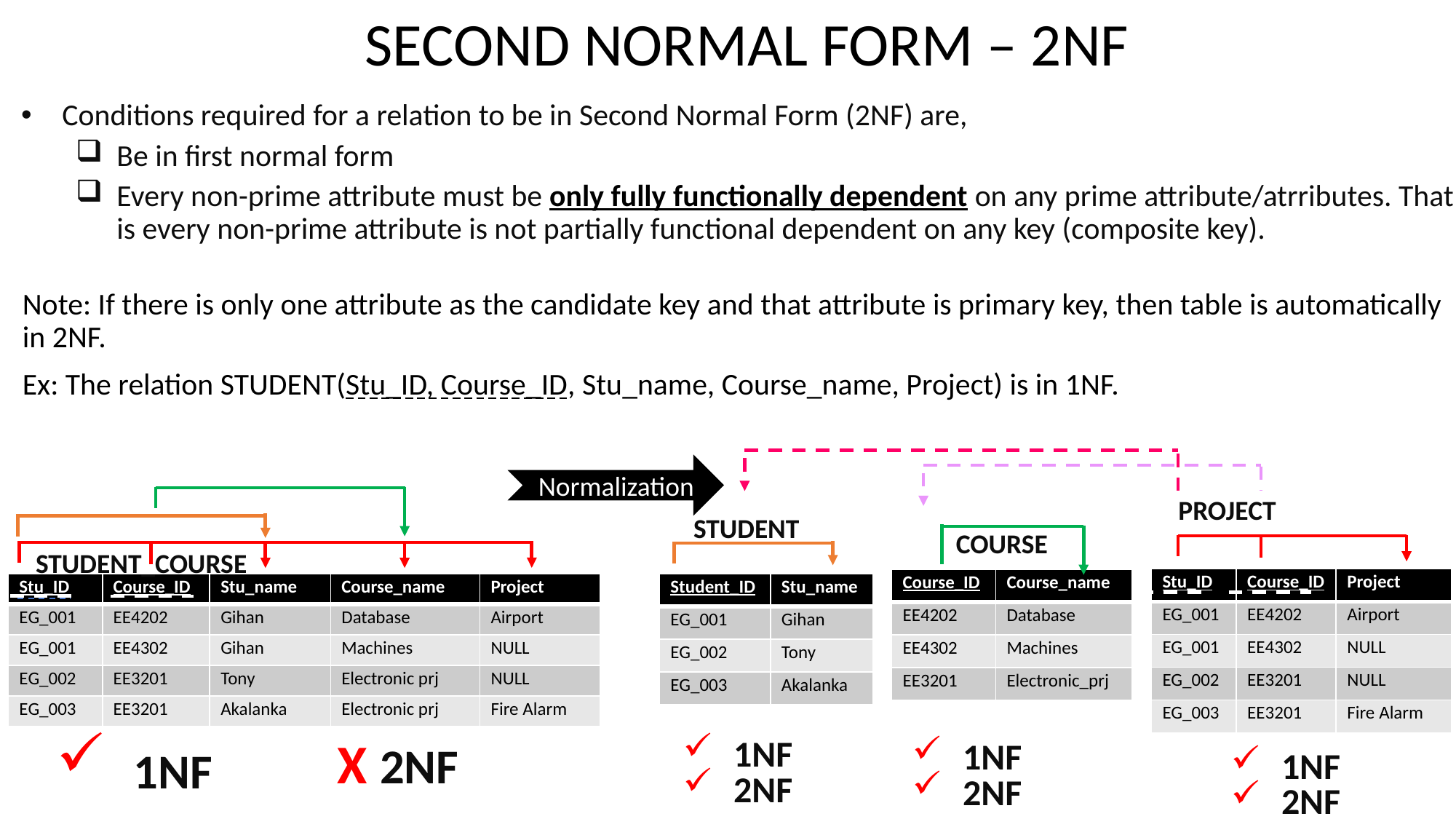

# SECOND NORMAL FORM – 2NF
Conditions required for a relation to be in Second Normal Form (2NF) are,
Be in first normal form
Every non-prime attribute must be only fully functionally dependent on any prime attribute/atrributes. That is every non-prime attribute is not partially functional dependent on any key (composite key).
Note: If there is only one attribute as the candidate key and that attribute is primary key, then table is automatically in 2NF.
Ex: The relation STUDENT(Stu_ID, Course_ID, Stu_name, Course_name, Project) is in 1NF.
Normalization
PROJECT
STUDENT
COURSE
STUDENT_COURSE
| Stu\_ID | Course\_ID | Project |
| --- | --- | --- |
| EG\_001 | EE4202 | Airport |
| EG\_001 | EE4302 | NULL |
| EG\_002 | EE3201 | NULL |
| EG\_003 | EE3201 | Fire Alarm |
| Course\_ID | Course\_name |
| --- | --- |
| EE4202 | Database |
| EE4302 | Machines |
| EE3201 | Electronic\_prj |
| Student\_ID | Stu\_name |
| --- | --- |
| EG\_001 | Gihan |
| EG\_002 | Tony |
| EG\_003 | Akalanka |
| Stu\_ID | Course\_ID | Stu\_name | Course\_name | Project |
| --- | --- | --- | --- | --- |
| EG\_001 | EE4202 | Gihan | Database | Airport |
| EG\_001 | EE4302 | Gihan | Machines | NULL |
| EG\_002 | EE3201 | Tony | Electronic prj | NULL |
| EG\_003 | EE3201 | Akalanka | Electronic prj | Fire Alarm |
  1NF
X  2NF
  1NF
  1NF
  1NF
  2NF
  2NF
  2NF